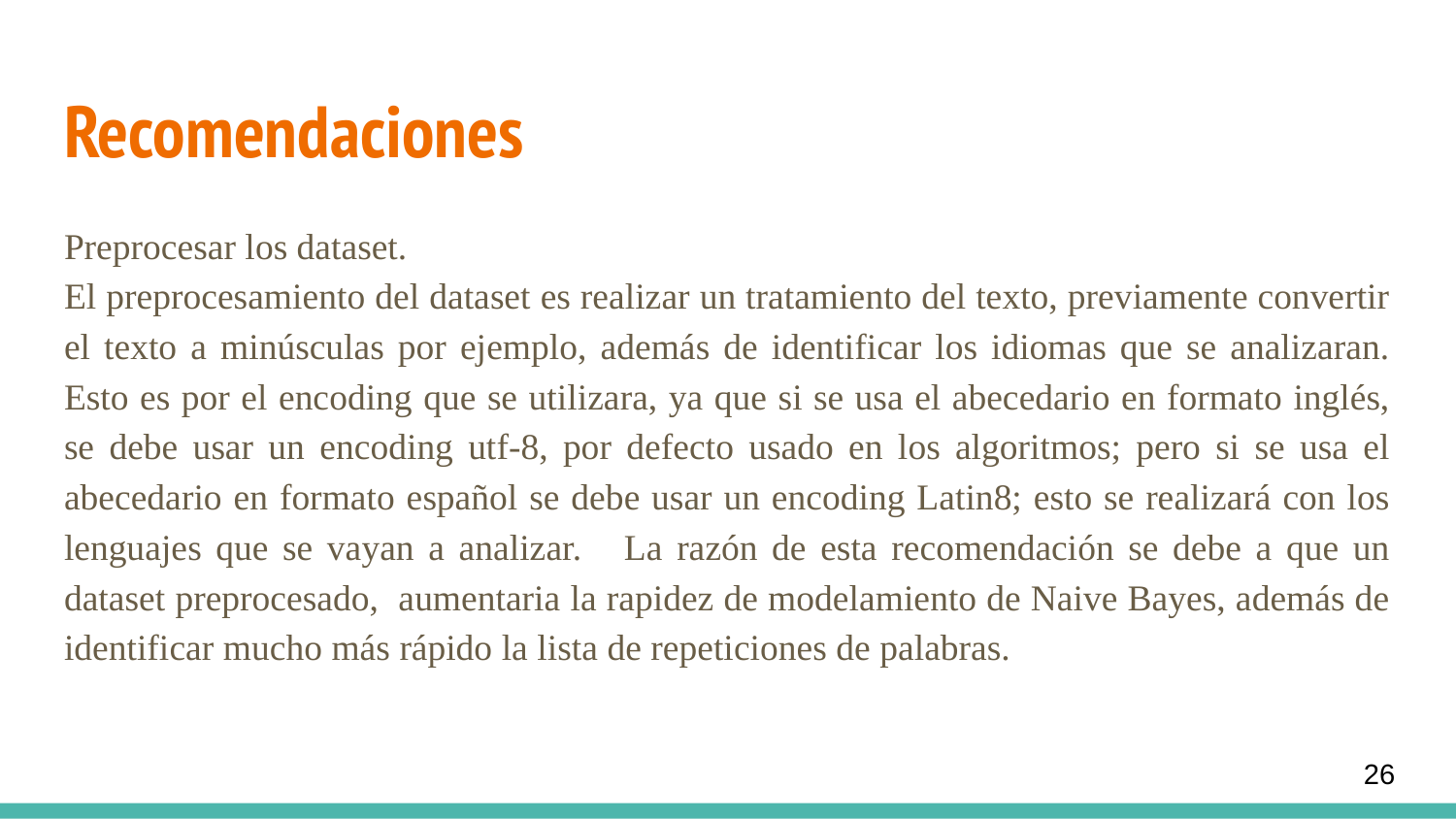

# Recomendaciones
Preprocesar los dataset.
El preprocesamiento del dataset es realizar un tratamiento del texto, previamente convertir el texto a minúsculas por ejemplo, además de identificar los idiomas que se analizaran. Esto es por el encoding que se utilizara, ya que si se usa el abecedario en formato inglés, se debe usar un encoding utf-8, por defecto usado en los algoritmos; pero si se usa el abecedario en formato español se debe usar un encoding Latin8; esto se realizará con los lenguajes que se vayan a analizar.   La razón de esta recomendación se debe a que un dataset preprocesado,  aumentaria la rapidez de modelamiento de Naive Bayes, además de identificar mucho más rápido la lista de repeticiones de palabras.
26